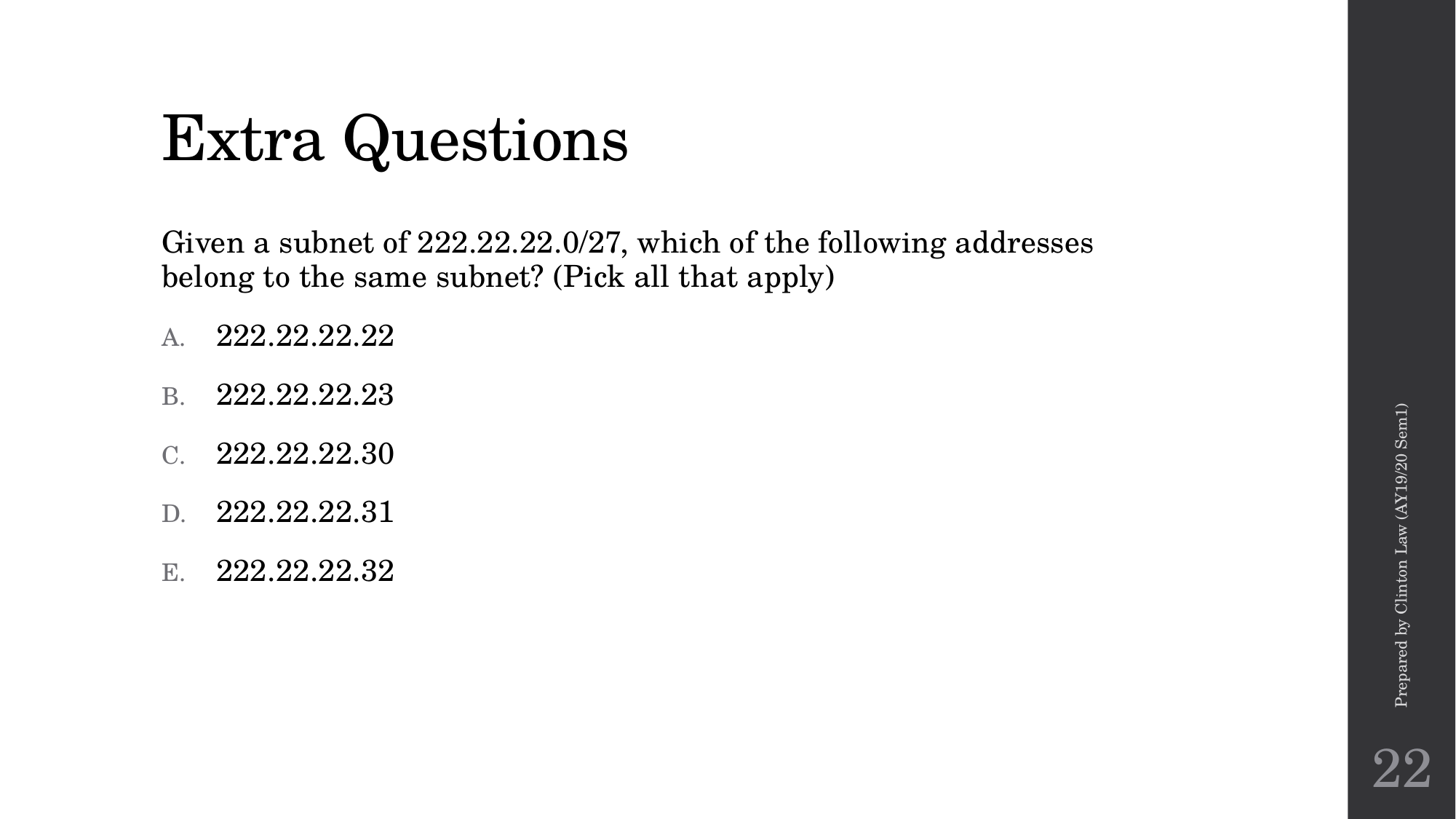

Extra Questions
Given a subnet of 222.22.22.0/27, which of the following addresses belong to the same subnet? (Pick all that apply)
222.22.22.22
222.22.22.23
222.22.22.30
222.22.22.31
222.22.22.32

Prepared by Clinton Law (AY19/20 Sem1)
22